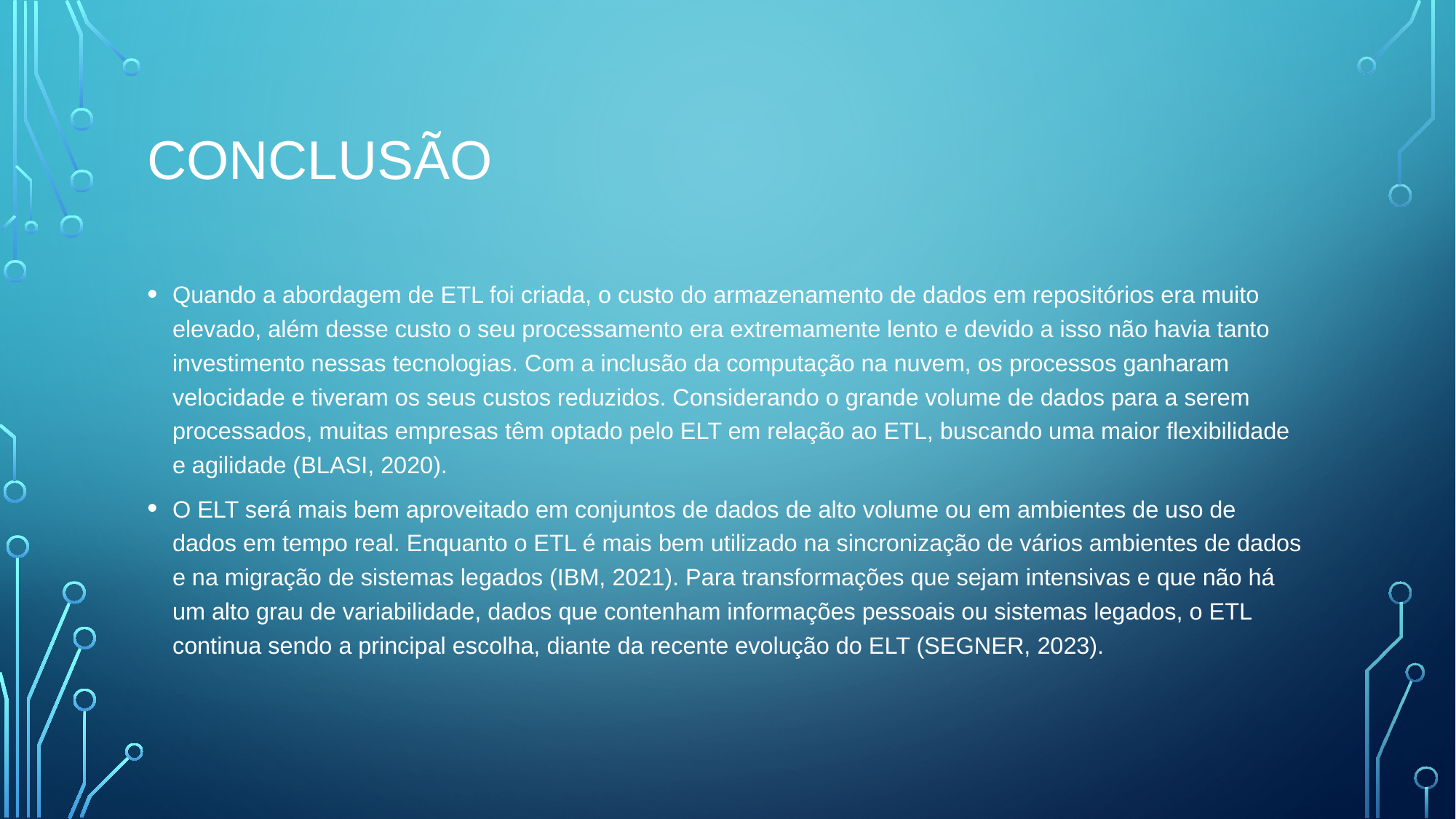

# conclusão
Quando a abordagem de ETL foi criada, o custo do armazenamento de dados em repositórios era muito elevado, além desse custo o seu processamento era extremamente lento e devido a isso não havia tanto investimento nessas tecnologias. Com a inclusão da computação na nuvem, os processos ganharam velocidade e tiveram os seus custos reduzidos. Considerando o grande volume de dados para a serem processados, muitas empresas têm optado pelo ELT em relação ao ETL, buscando uma maior flexibilidade e agilidade (BLASI, 2020).
O ELT será mais bem aproveitado em conjuntos de dados de alto volume ou em ambientes de uso de dados em tempo real. Enquanto o ETL é mais bem utilizado na sincronização de vários ambientes de dados e na migração de sistemas legados (IBM, 2021). Para transformações que sejam intensivas e que não há um alto grau de variabilidade, dados que contenham informações pessoais ou sistemas legados, o ETL continua sendo a principal escolha, diante da recente evolução do ELT (SEGNER, 2023).